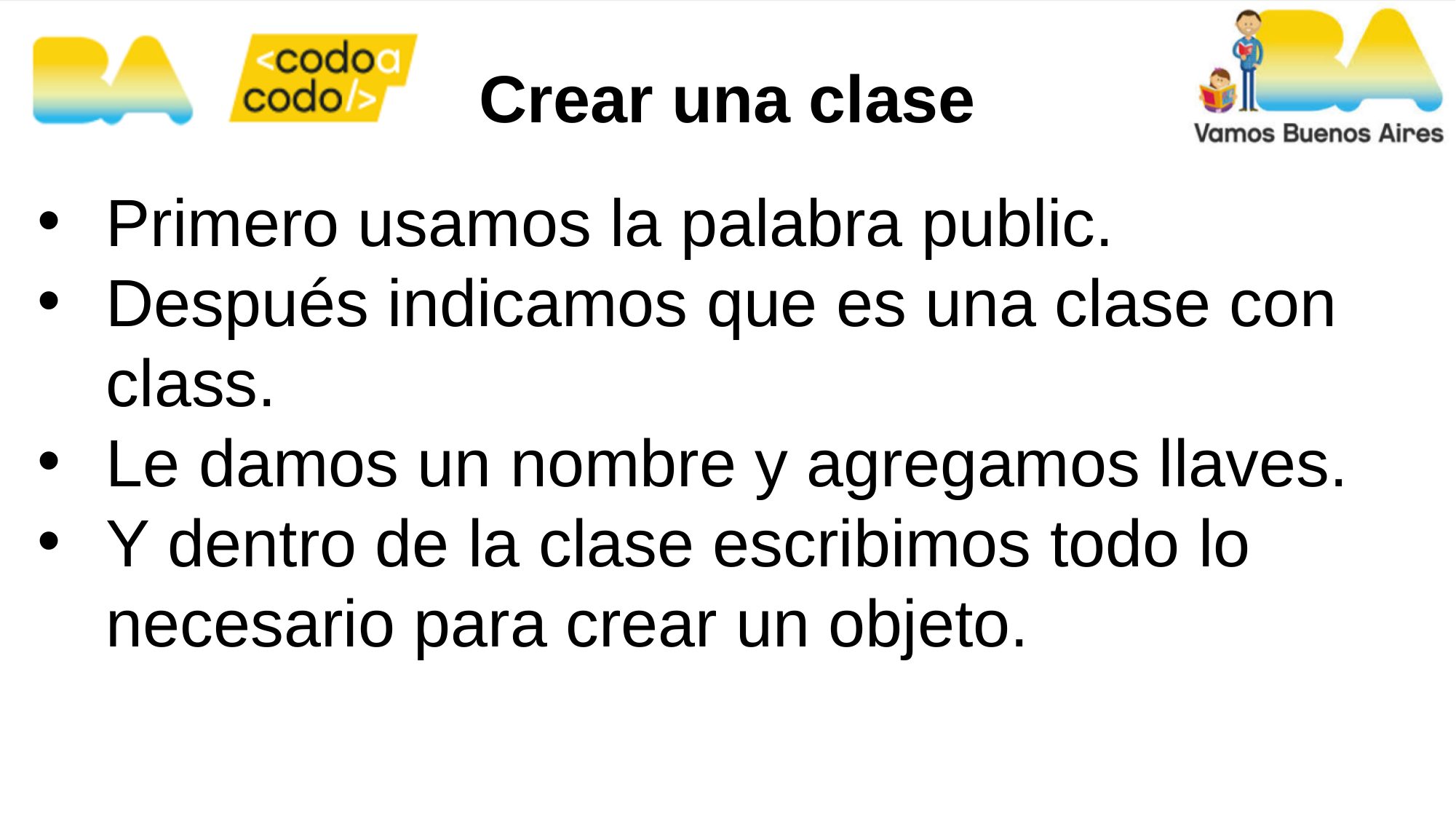

Crear una clase
Primero usamos la palabra public.
Después indicamos que es una clase con class.
Le damos un nombre y agregamos llaves.
Y dentro de la clase escribimos todo lo necesario para crear un objeto.